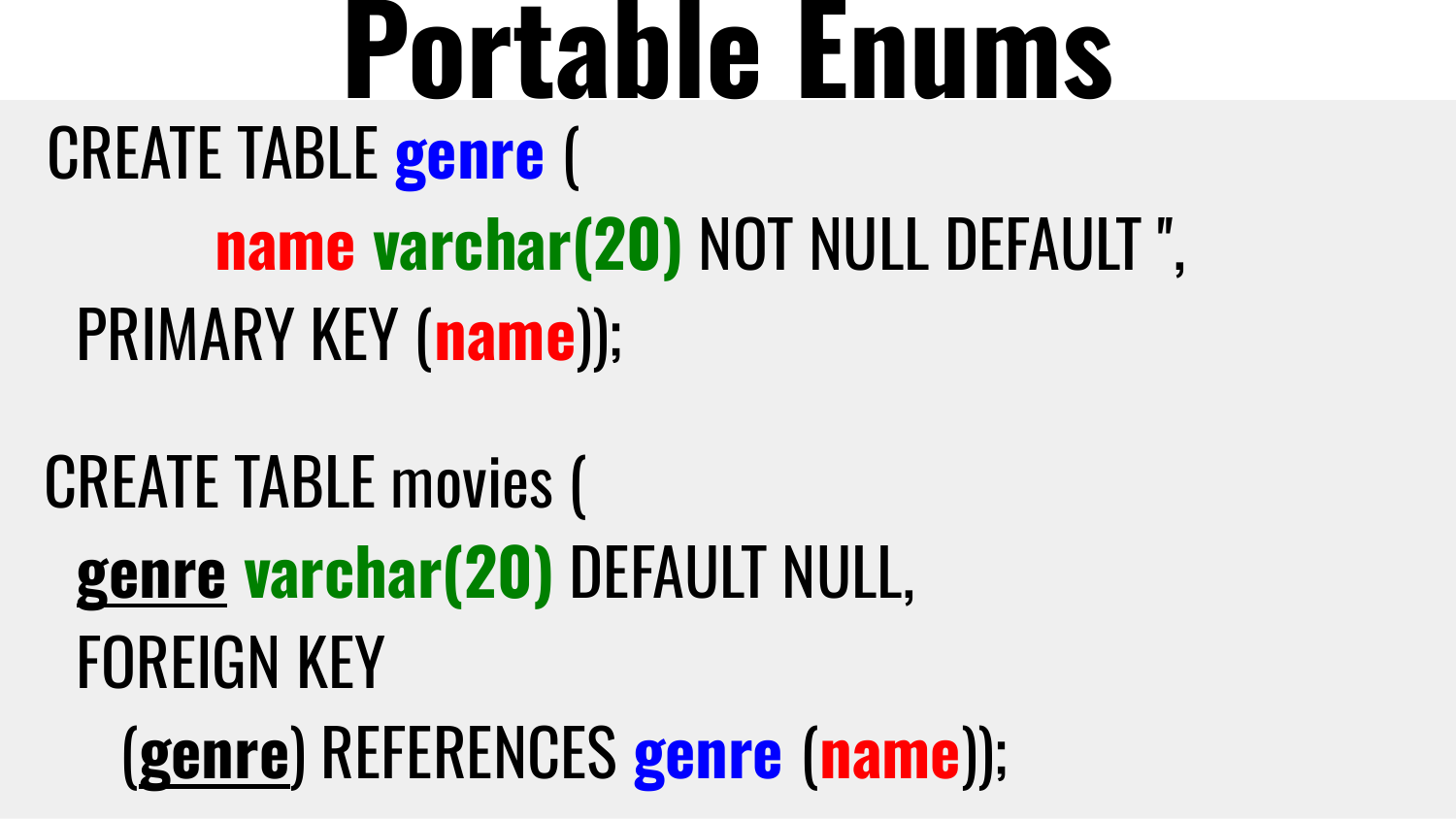

# Portable Enums
CREATE TABLE genre (
 		name varchar(20) NOT NULL DEFAULT '',
  PRIMARY KEY (name));

  CREATE TABLE movies (
  genre varchar(20) DEFAULT NULL,
  FOREIGN KEY
(genre) REFERENCES genre (name));